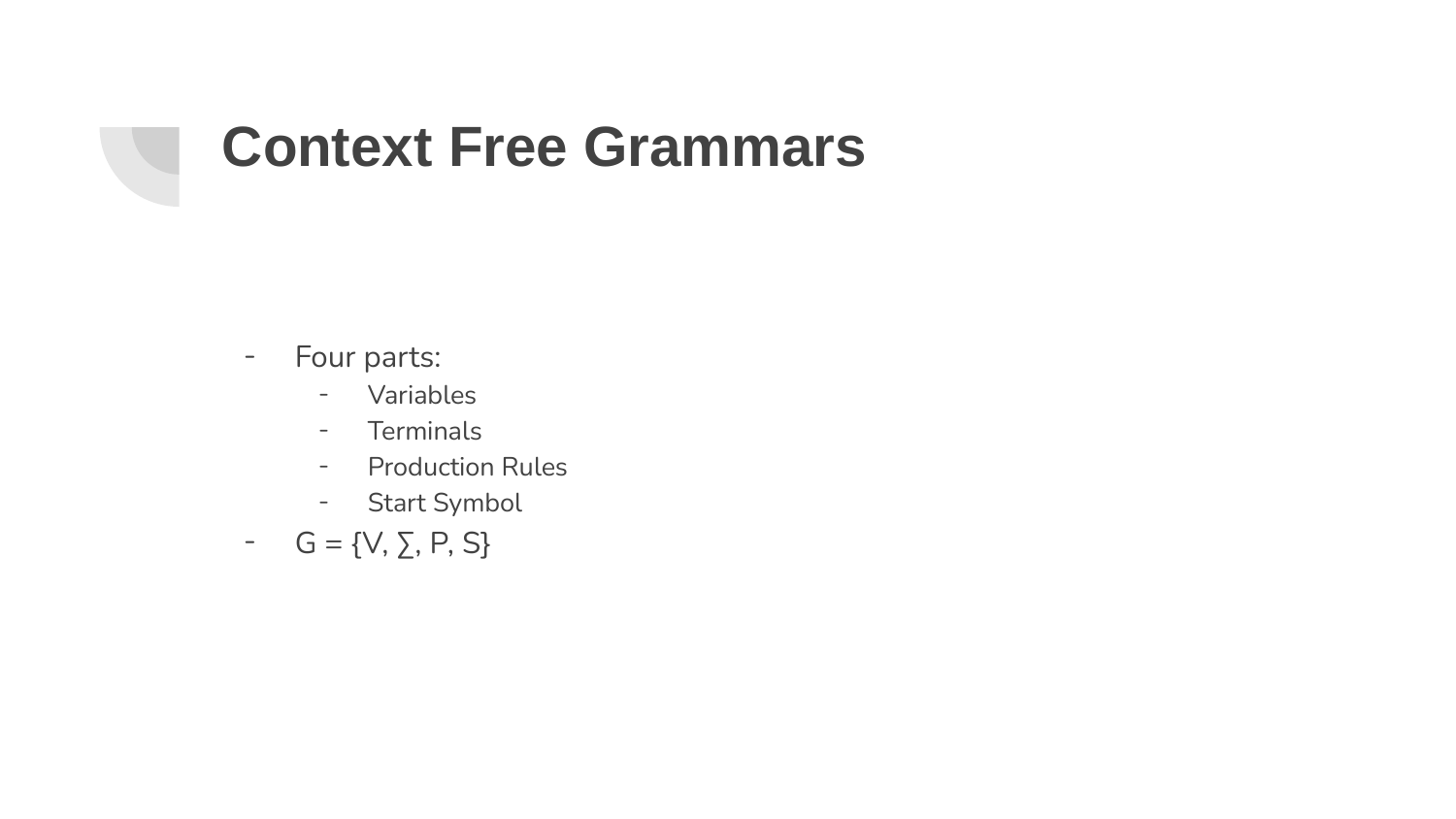

# Context Free Grammars
Four parts:
Variables
Terminals
Production Rules
Start Symbol
G = {V, Σ, P, S}